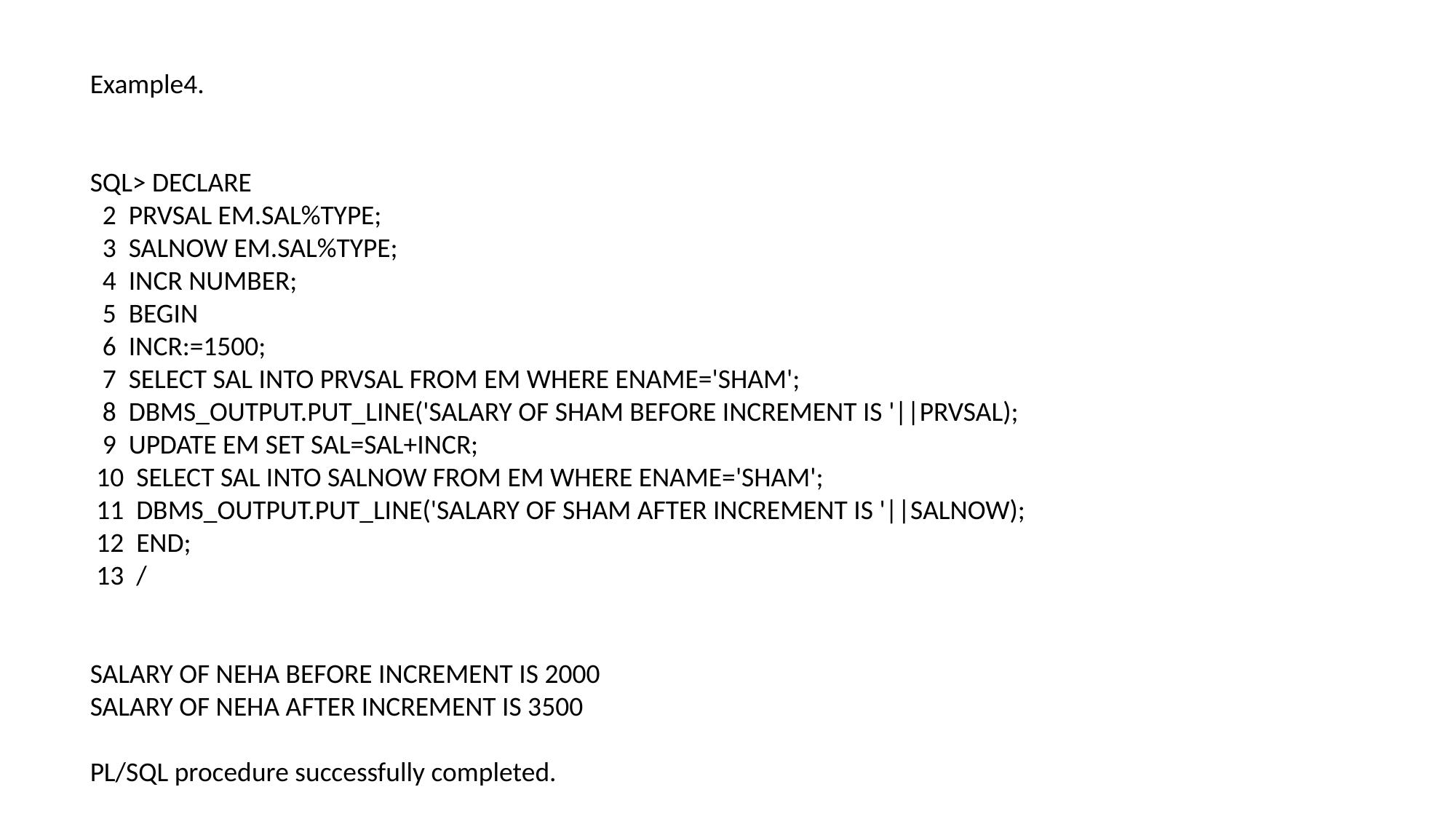

Example4.

SQL> DECLARE
  2  PRVSAL EM.SAL%TYPE;
  3  SALNOW EM.SAL%TYPE;
  4  INCR NUMBER;
  5  BEGIN
  6  INCR:=1500;
  7  SELECT SAL INTO PRVSAL FROM EM WHERE ENAME='SHAM';
  8  DBMS_OUTPUT.PUT_LINE('SALARY OF SHAM BEFORE INCREMENT IS '||PRVSAL);
  9  UPDATE EM SET SAL=SAL+INCR;
 10  SELECT SAL INTO SALNOW FROM EM WHERE ENAME='SHAM';
 11  DBMS_OUTPUT.PUT_LINE('SALARY OF SHAM AFTER INCREMENT IS '||SALNOW);
 12  END;
 13  /

SALARY OF NEHA BEFORE INCREMENT IS 2000
SALARY OF NEHA AFTER INCREMENT IS 3500

PL/SQL procedure successfully completed.